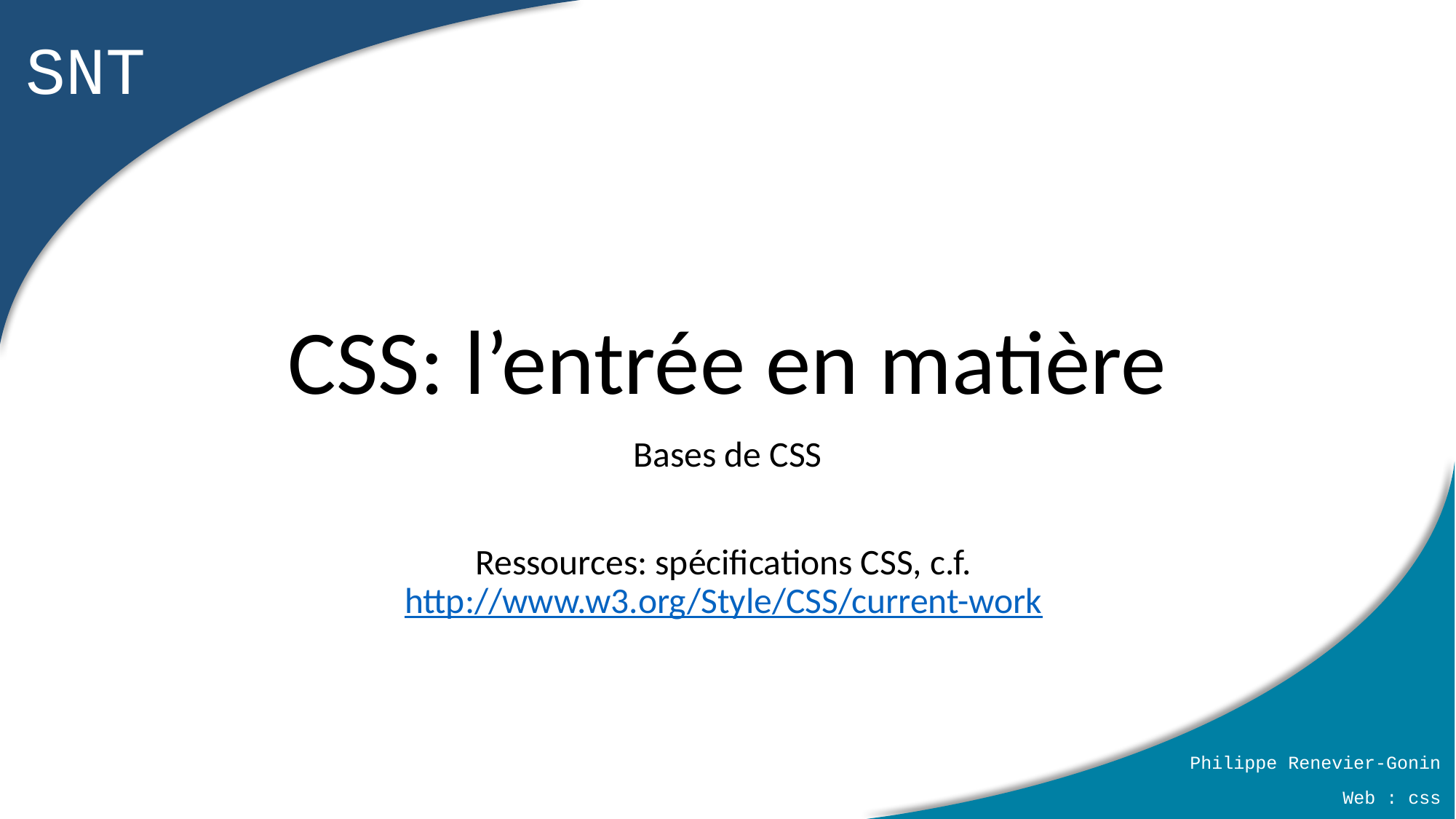

# CSS: l’entrée en matière
Bases de CSS

Ressources: spécifications CSS, c.f. http://www.w3.org/Style/CSS/current-work